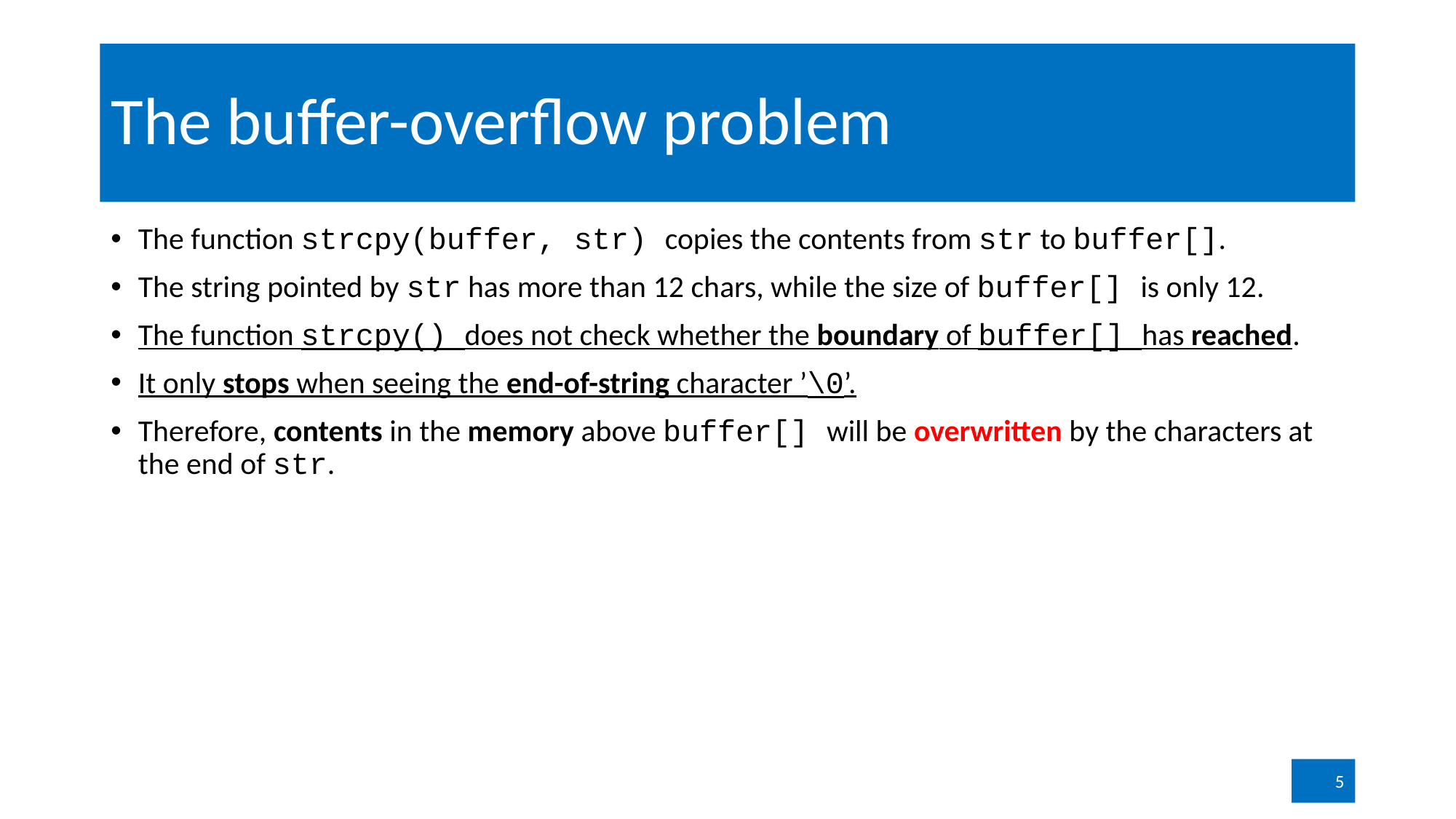

# The buffer-overflow problem
The function strcpy(buffer, str) copies the contents from str to buffer[].
The string pointed by str has more than 12 chars, while the size of buffer[] is only 12.
The function strcpy() does not check whether the boundary of buffer[] has reached.
It only stops when seeing the end-of-string character ’\0’.
Therefore, contents in the memory above buffer[] will be overwritten by the characters at the end of str.
5